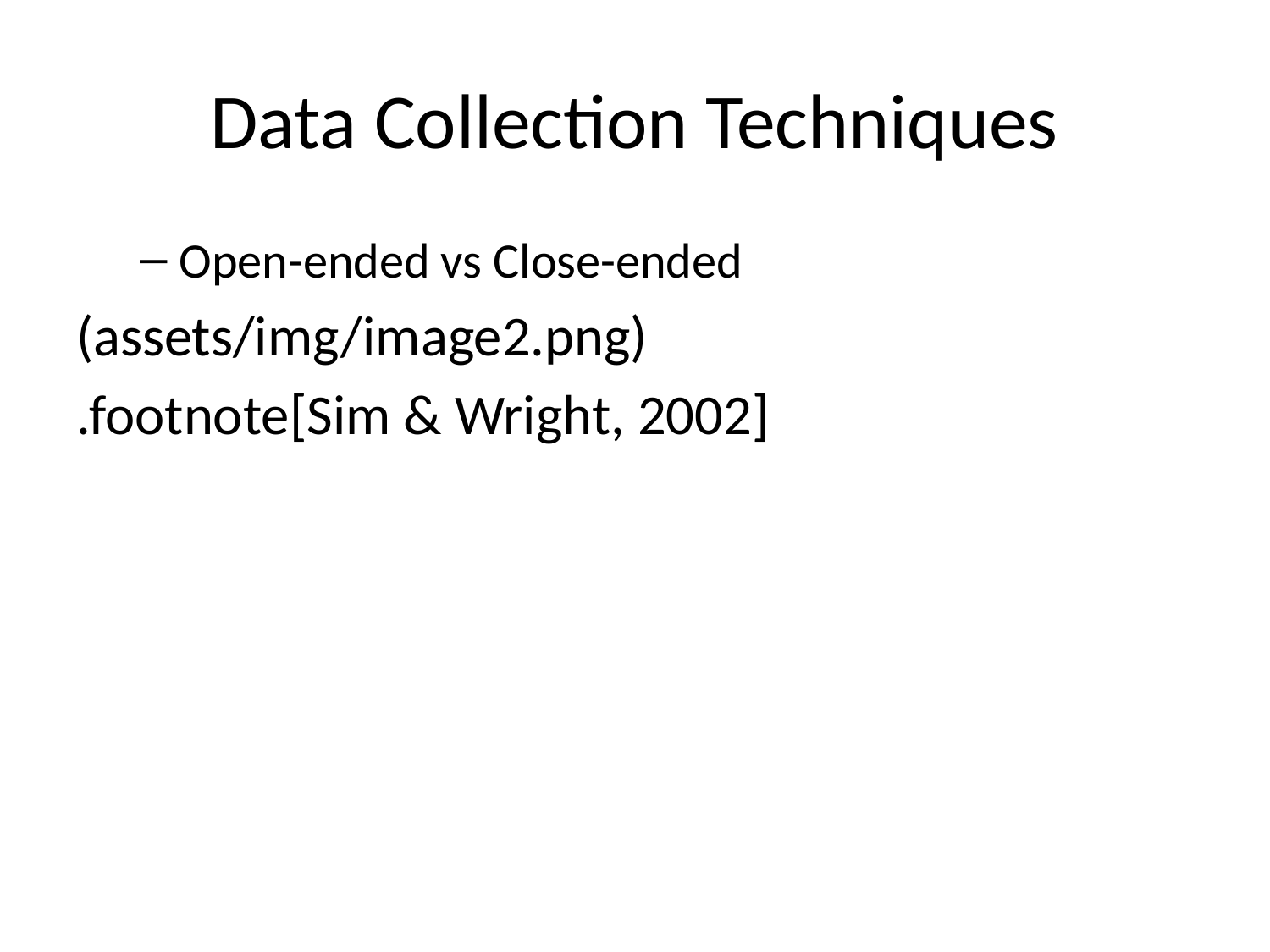

# Data Collection Techniques
Open-ended vs Close-ended
(assets/img/image2.png)
.footnote[Sim & Wright, 2002]